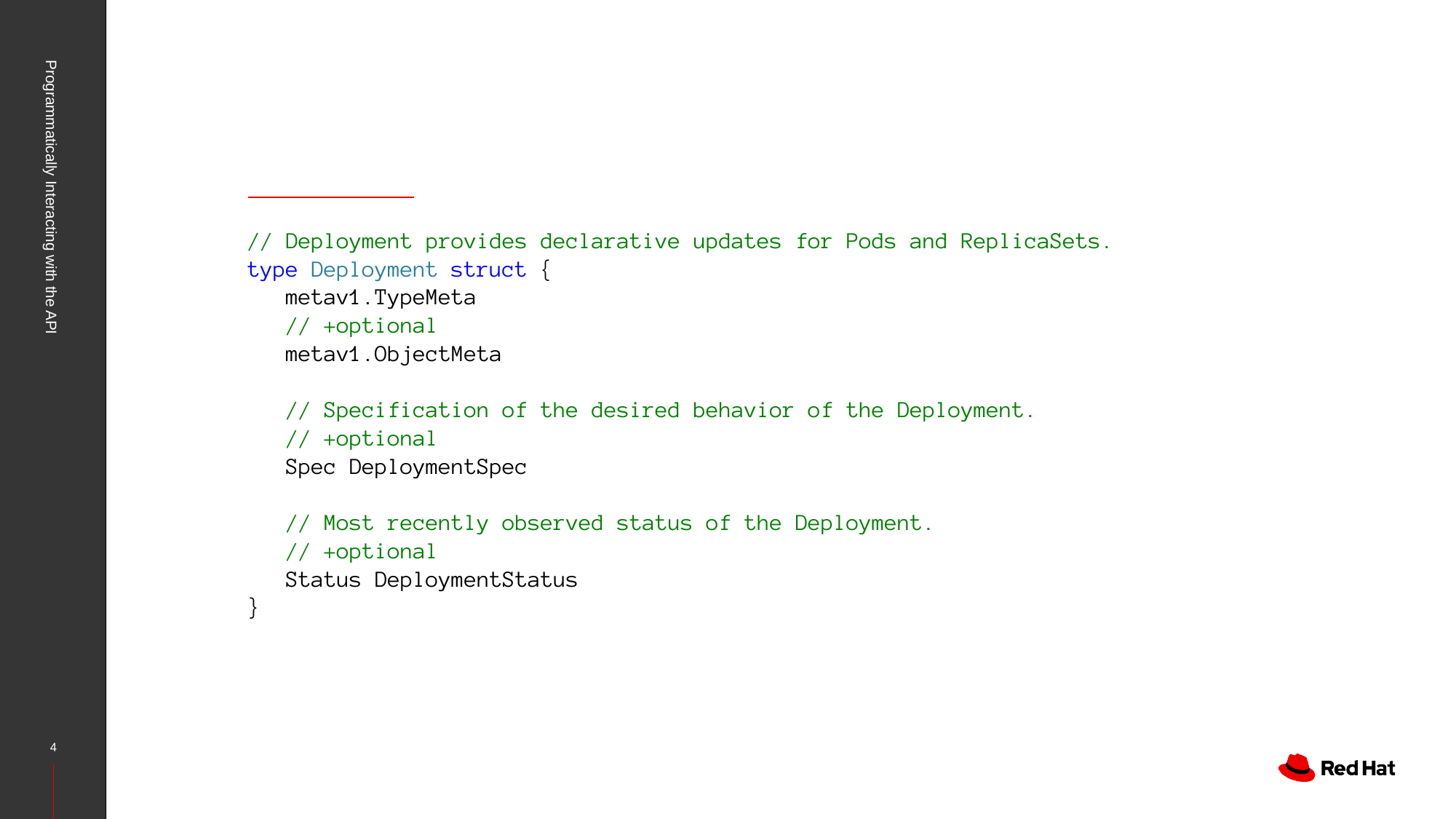

# // Deployment provides declarative updates for Pods and ReplicaSets.
type Deployment struct {
   metav1.TypeMeta
   // +optional
   metav1.ObjectMeta

   // Specification of the desired behavior of the Deployment.
   // +optional
   Spec DeploymentSpec

   // Most recently observed status of the Deployment.
   // +optional
   Status DeploymentStatus
}

Programmatically Interacting with the API
4